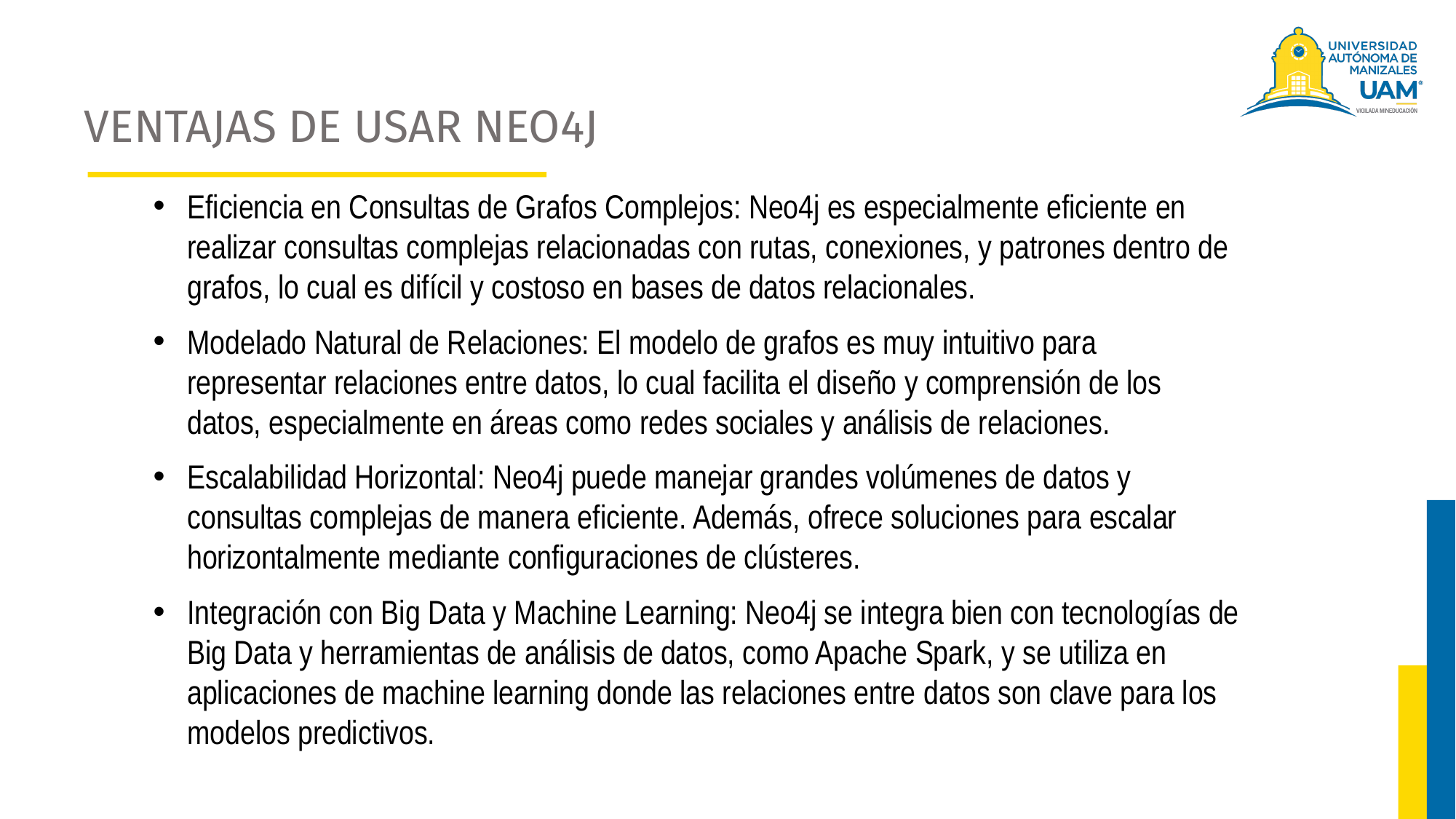

# VENTAJAS DE USAR NEO4J

Eficiencia en Consultas de Grafos Complejos: Neo4j es especialmente eficiente en realizar consultas complejas relacionadas con rutas, conexiones, y patrones dentro de grafos, lo cual es difícil y costoso en bases de datos relacionales.
Modelado Natural de Relaciones: El modelo de grafos es muy intuitivo para representar relaciones entre datos, lo cual facilita el diseño y comprensión de los datos, especialmente en áreas como redes sociales y análisis de relaciones.
Escalabilidad Horizontal: Neo4j puede manejar grandes volúmenes de datos y consultas complejas de manera eficiente. Además, ofrece soluciones para escalar horizontalmente mediante configuraciones de clústeres.
Integración con Big Data y Machine Learning: Neo4j se integra bien con tecnologías de Big Data y herramientas de análisis de datos, como Apache Spark, y se utiliza en aplicaciones de machine learning donde las relaciones entre datos son clave para los modelos predictivos.